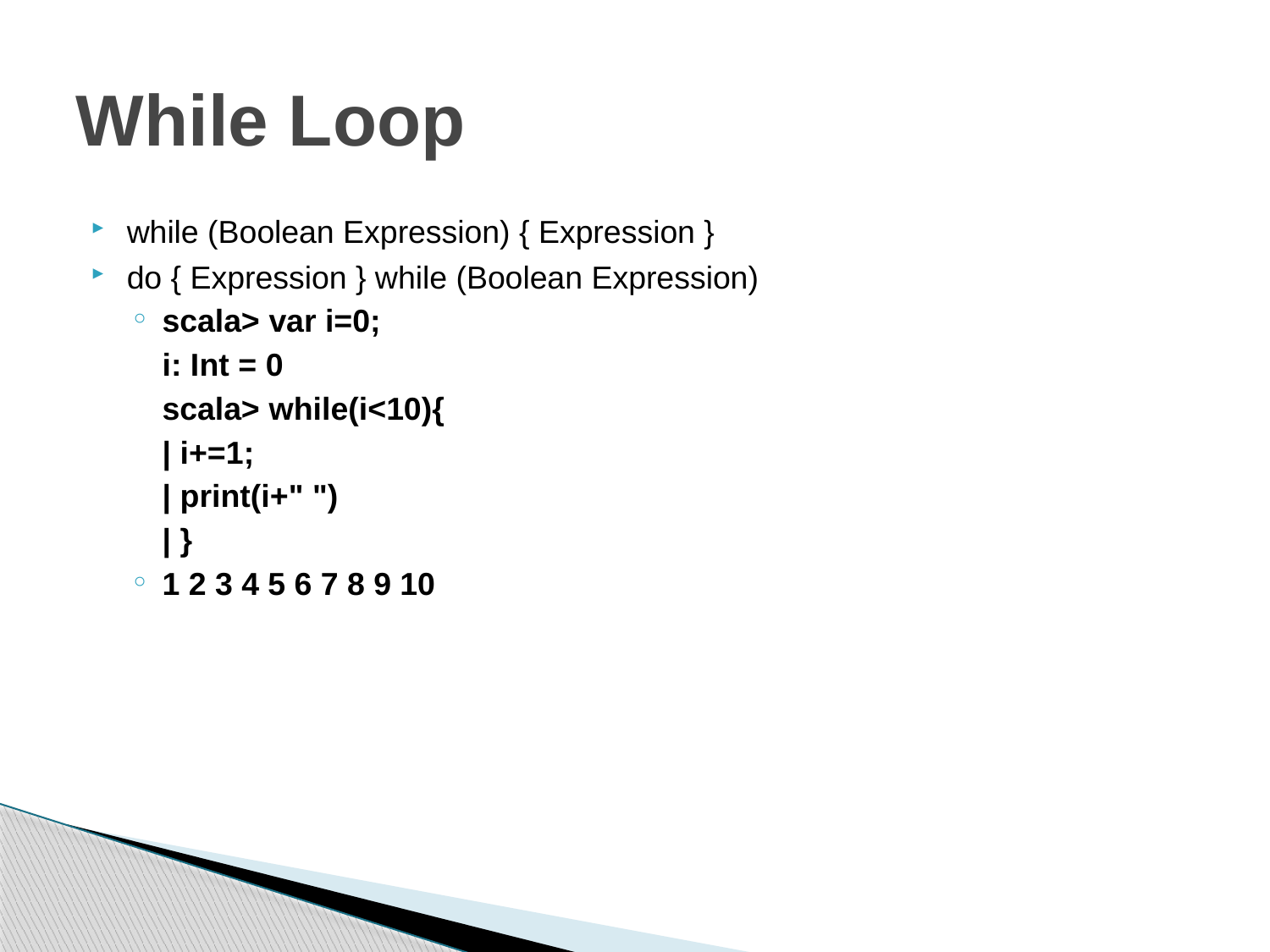

# While Loop
while (Boolean Expression) { Expression }
do { Expression } while (Boolean Expression)
scala> var i=0;
	i: Int = 0
	scala> while(i<10){
	| i+=1;
	| print(i+" ")
	| }
1 2 3 4 5 6 7 8 9 10